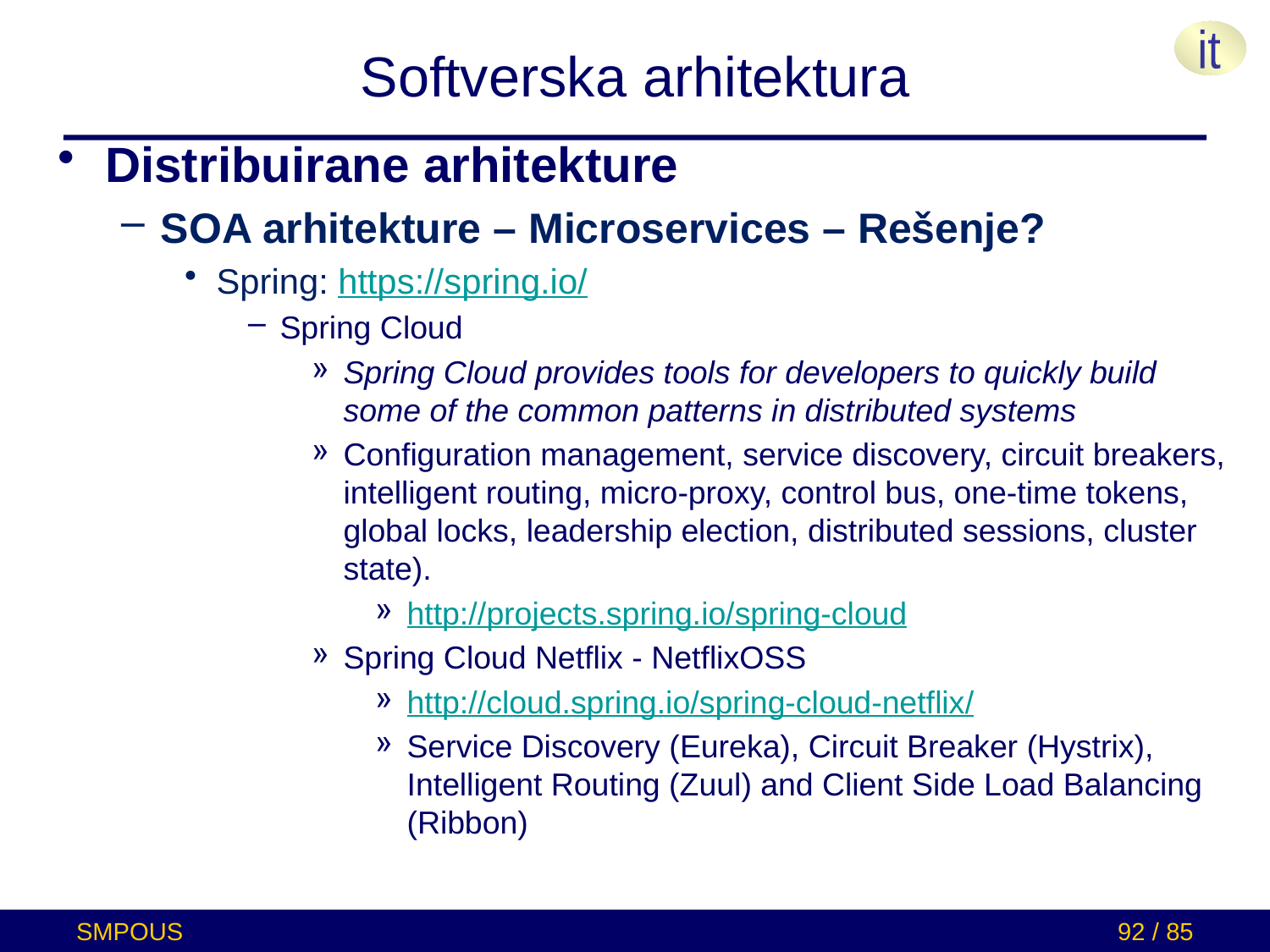

# Softverska arhitektura
Distribuirane arhitekture
SOA arhitekture – Microservices – Rešenje?
Spring: https://spring.io/
Spring Cloud
Spring Cloud provides tools for developers to quickly build some of the common patterns in distributed systems
Configuration management, service discovery, circuit breakers, intelligent routing, micro-proxy, control bus, one-time tokens, global locks, leadership election, distributed sessions, cluster state).
http://projects.spring.io/spring-cloud
Spring Cloud Netflix - NetflixOSS
http://cloud.spring.io/spring-cloud-netflix/
Service Discovery (Eureka), Circuit Breaker (Hystrix), Intelligent Routing (Zuul) and Client Side Load Balancing (Ribbon)
SMPOUS
92 / 85